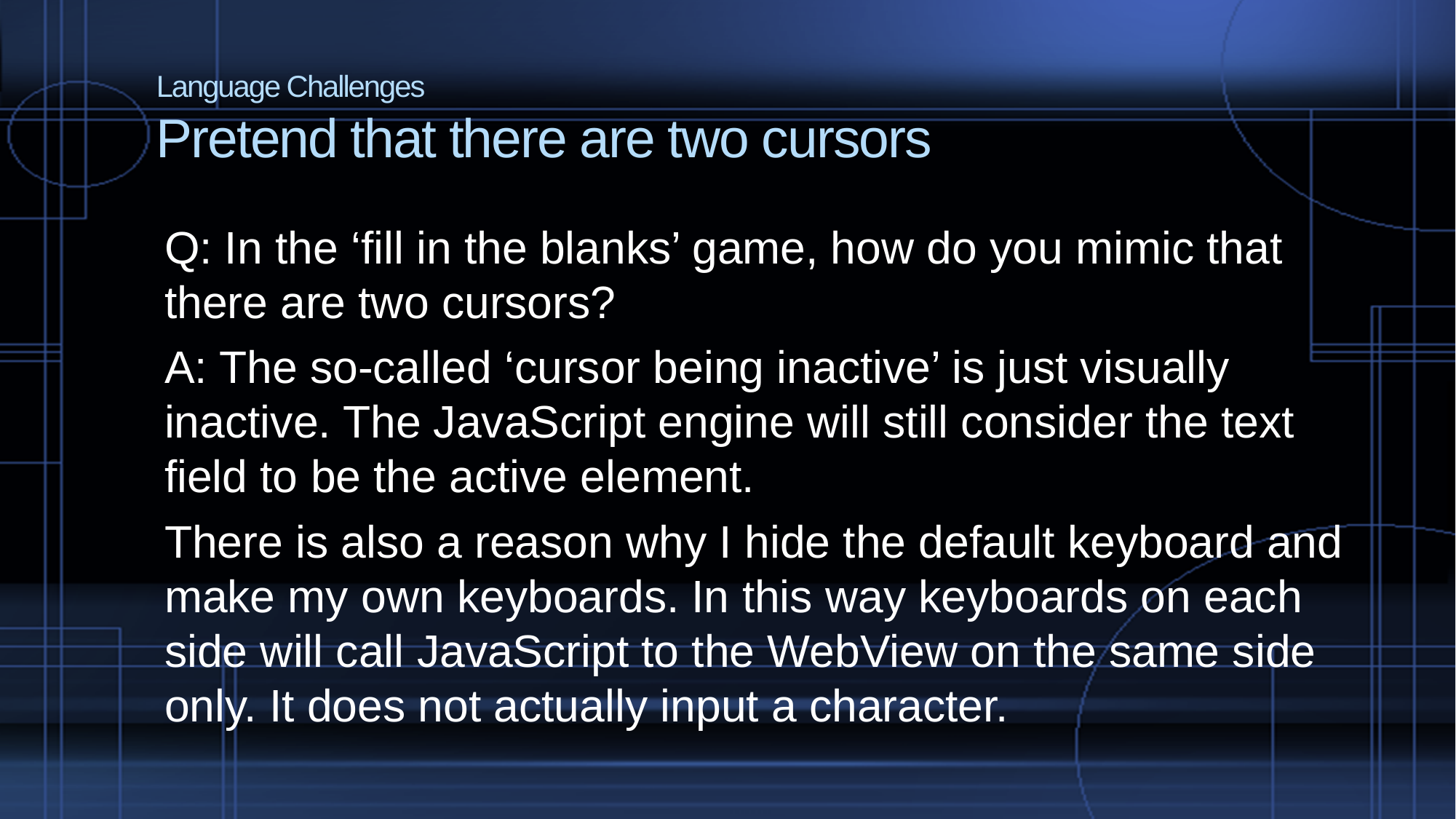

# Language Challenges Pretend that there are two cursors
Q: In the ‘fill in the blanks’ game, how do you mimic that there are two cursors?
A: The so-called ‘cursor being inactive’ is just visually inactive. The JavaScript engine will still consider the text field to be the active element.
There is also a reason why I hide the default keyboard and make my own keyboards. In this way keyboards on each side will call JavaScript to the WebView on the same side only. It does not actually input a character.